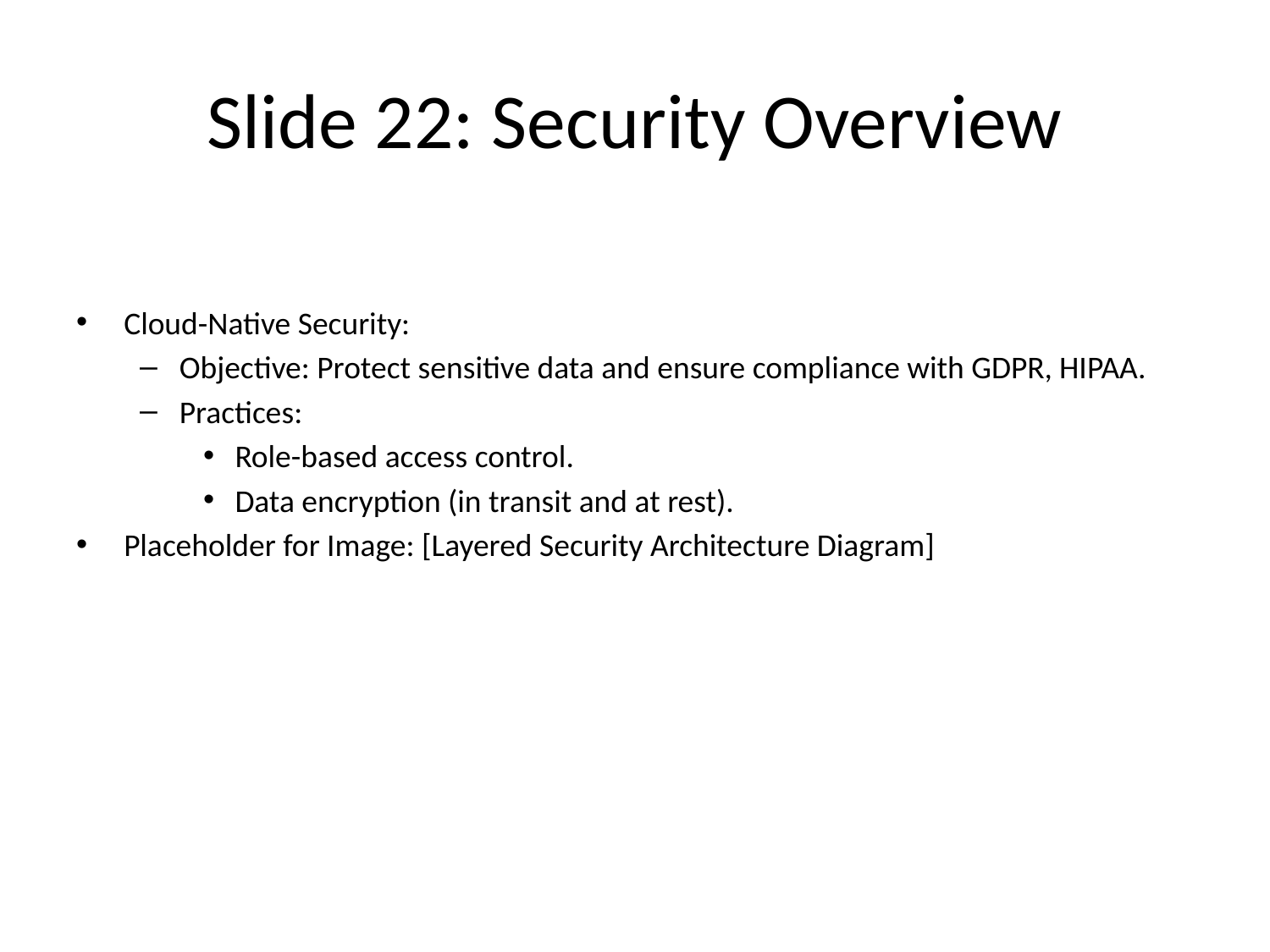

# Slide 22: Security Overview

Cloud-Native Security:
Objective: Protect sensitive data and ensure compliance with GDPR, HIPAA.
Practices:
Role-based access control.
Data encryption (in transit and at rest).
Placeholder for Image: [Layered Security Architecture Diagram]